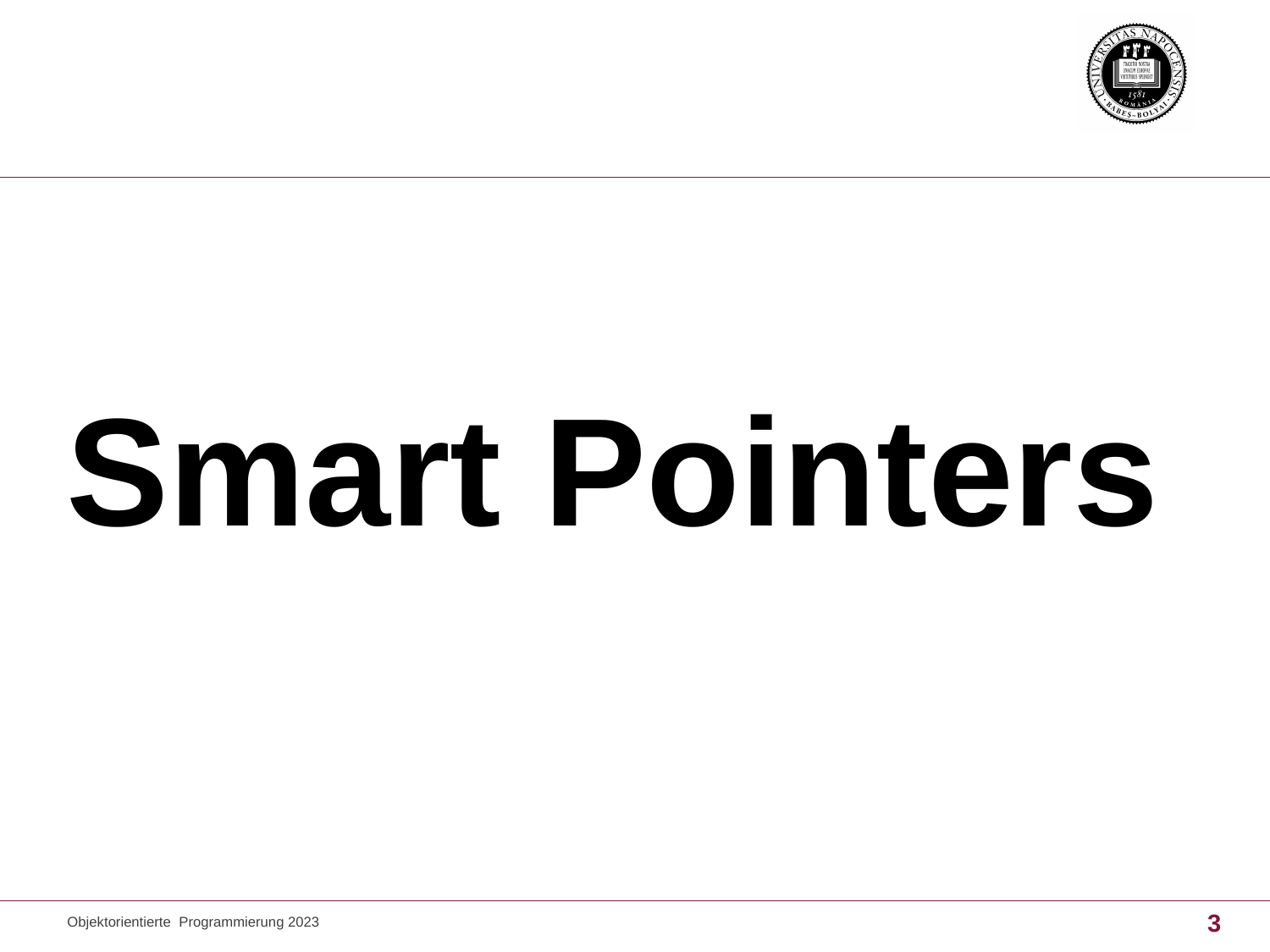

# Smart Pointers
Objektorientierte  Programmierung 2023
3